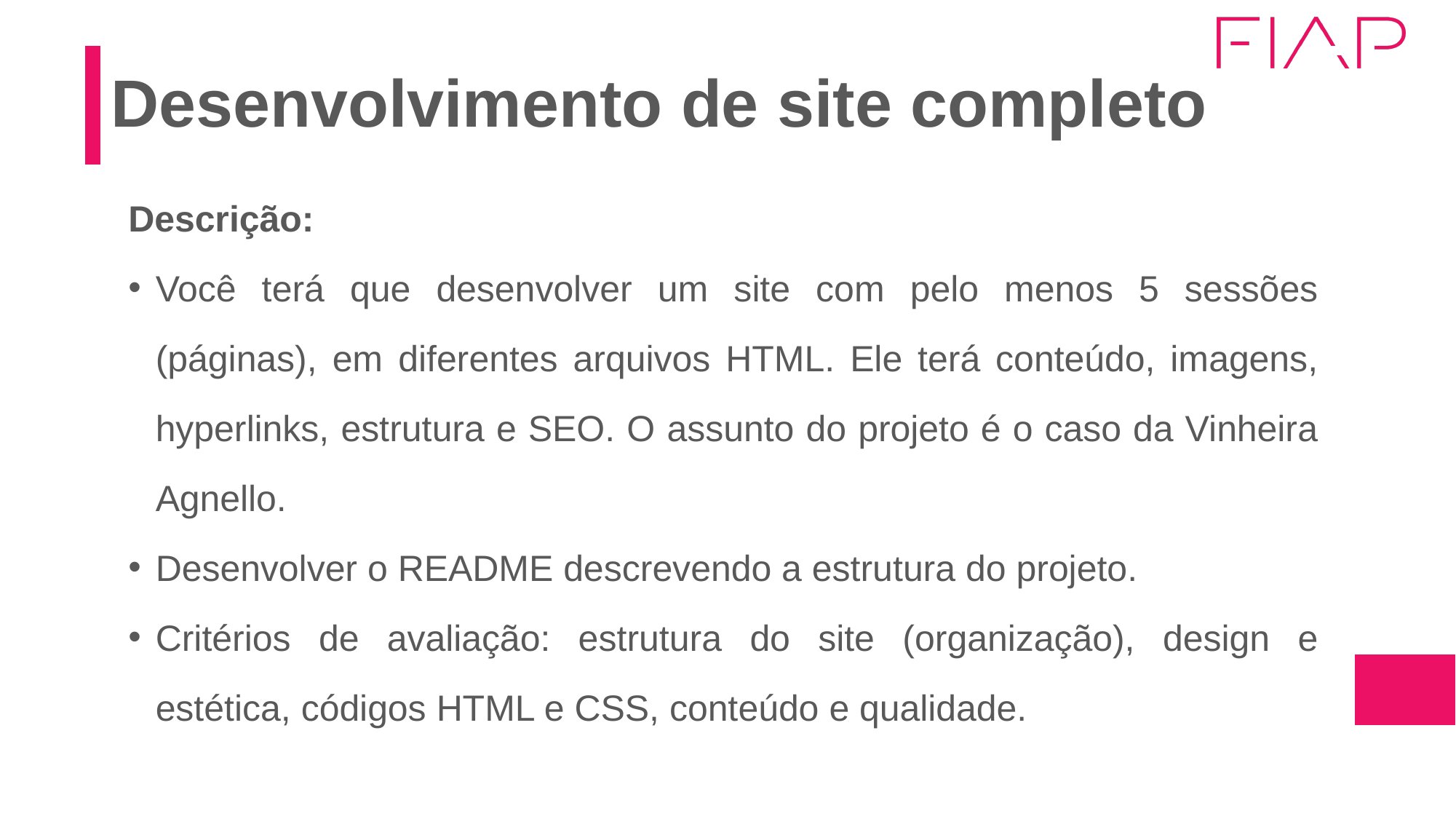

# Desenvolvimento de site completo
Descrição:
Você terá que desenvolver um site com pelo menos 5 sessões (páginas), em diferentes arquivos HTML. Ele terá conteúdo, imagens, hyperlinks, estrutura e SEO. O assunto do projeto é o caso da Vinheira Agnello.
Desenvolver o README descrevendo a estrutura do projeto.
Critérios de avaliação: estrutura do site (organização), design e estética, códigos HTML e CSS, conteúdo e qualidade.
4